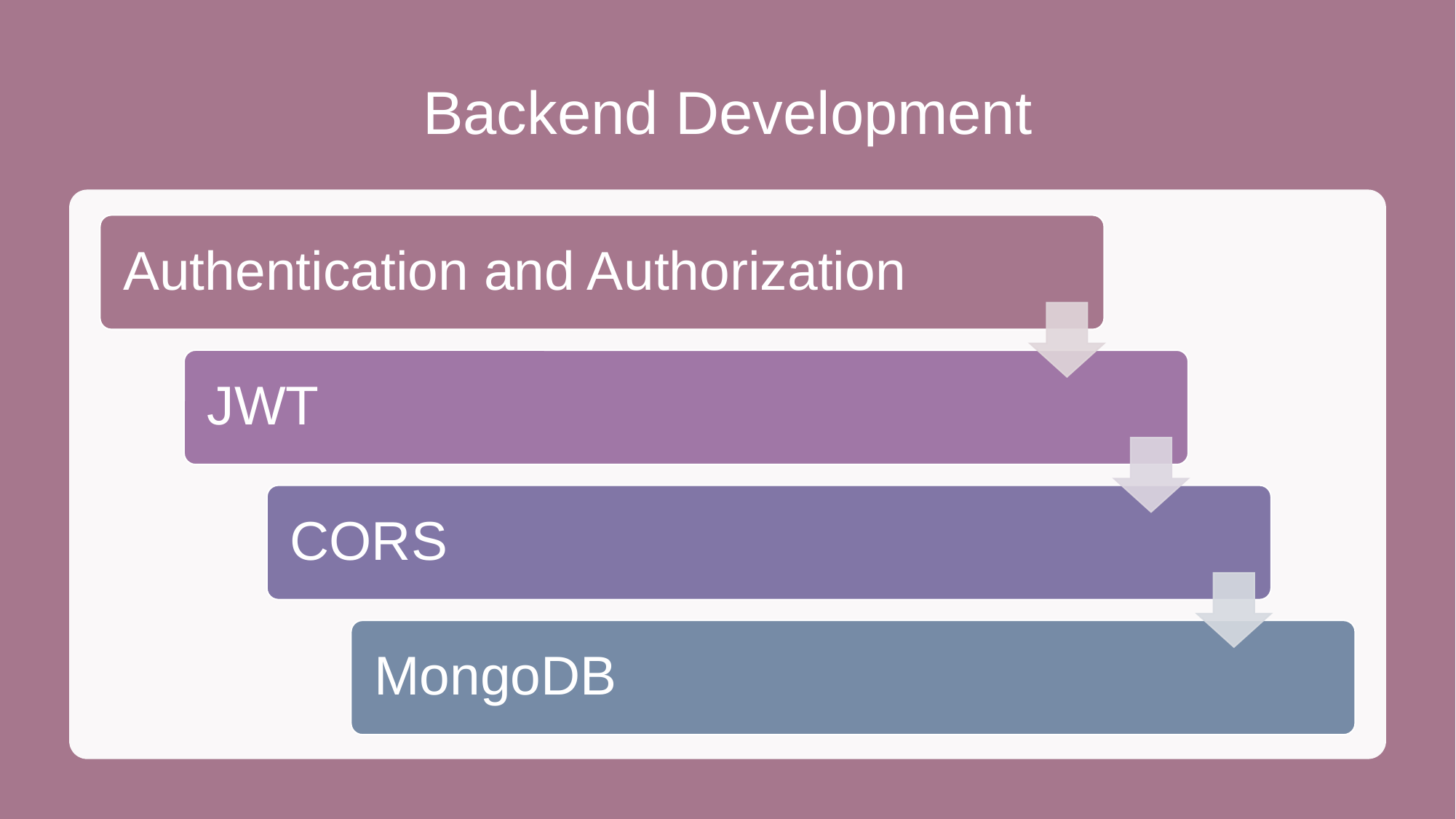

# Backend Development

Authentication and Authorization
JWT
CORS
MongoDB